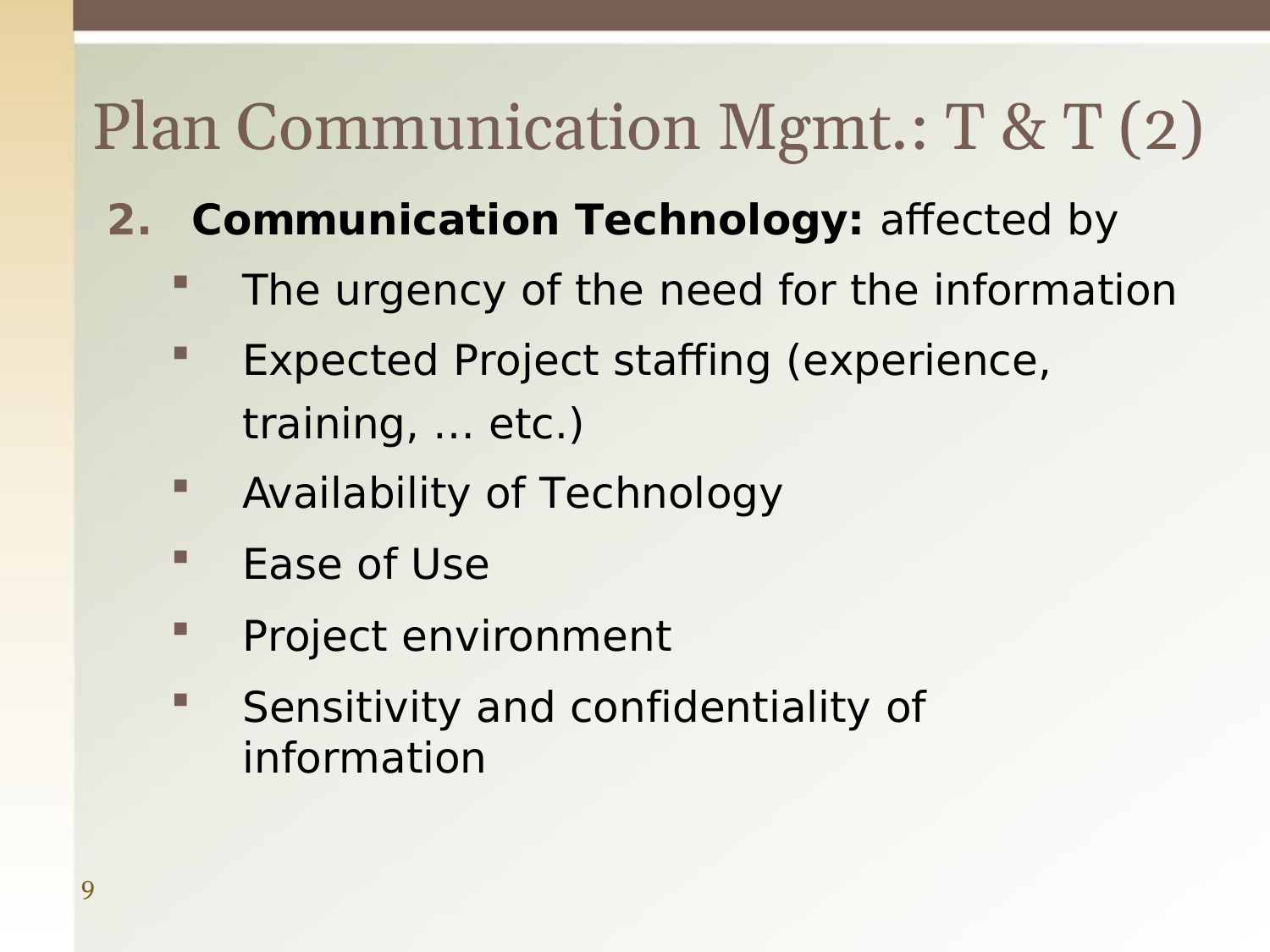

# Plan Communication Mgmt.: T & T (2)
Communication Technology: affected by
The urgency of the need for the information
Expected Project staffing (experience, training, … etc.)
Availability of Technology
Ease of Use
Project environment
Sensitivity and confidentiality of information
9